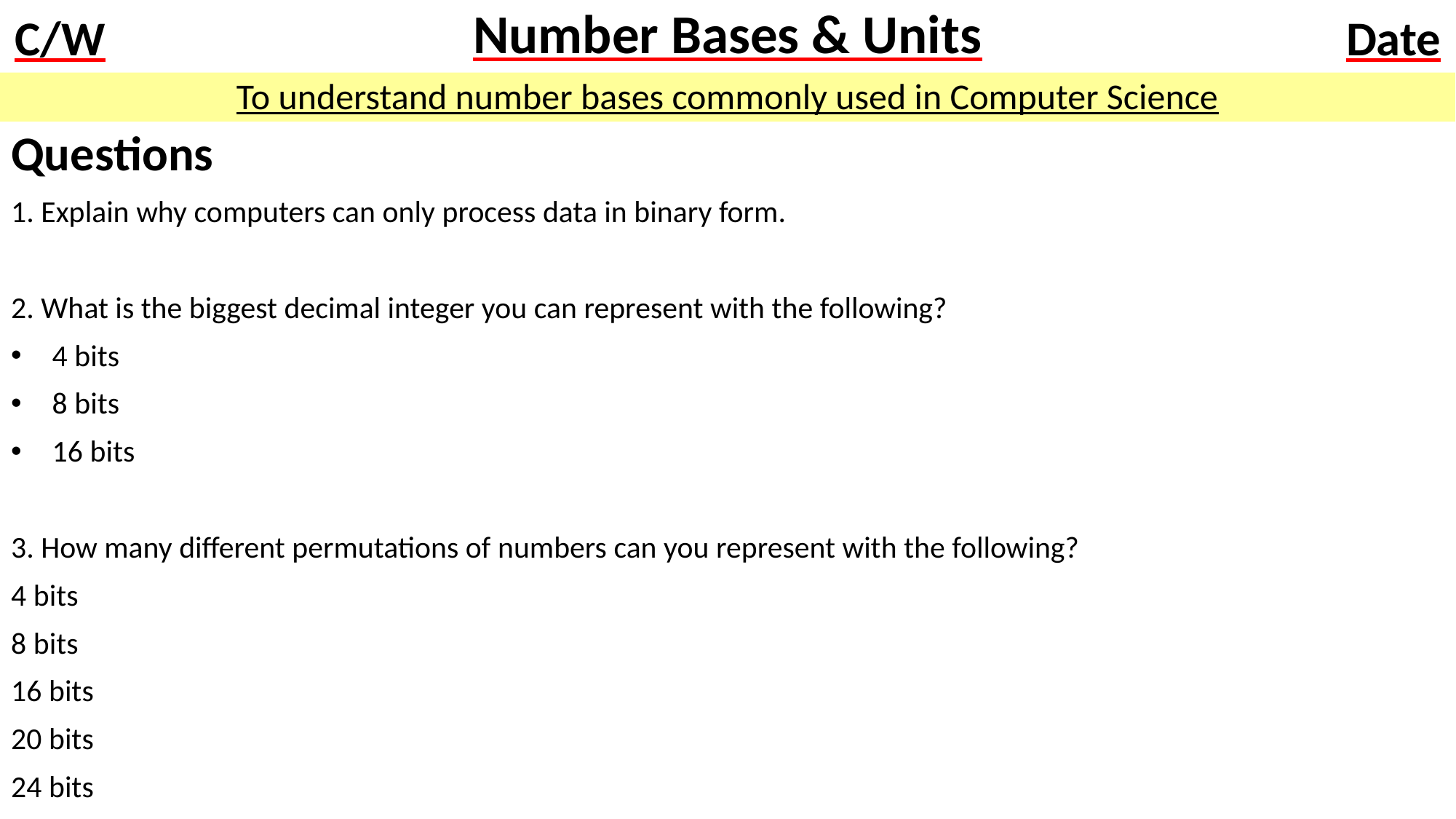

# Number Bases & Units
To understand number bases commonly used in Computer Science

Questions
1. Explain why computers can only process data in binary form.

2. What is the biggest decimal integer you can represent with the following?
4 bits
8 bits
16 bits

3. How many different permutations of numbers can you represent with the following?
4 bits
8 bits
16 bits
20 bits
24 bits